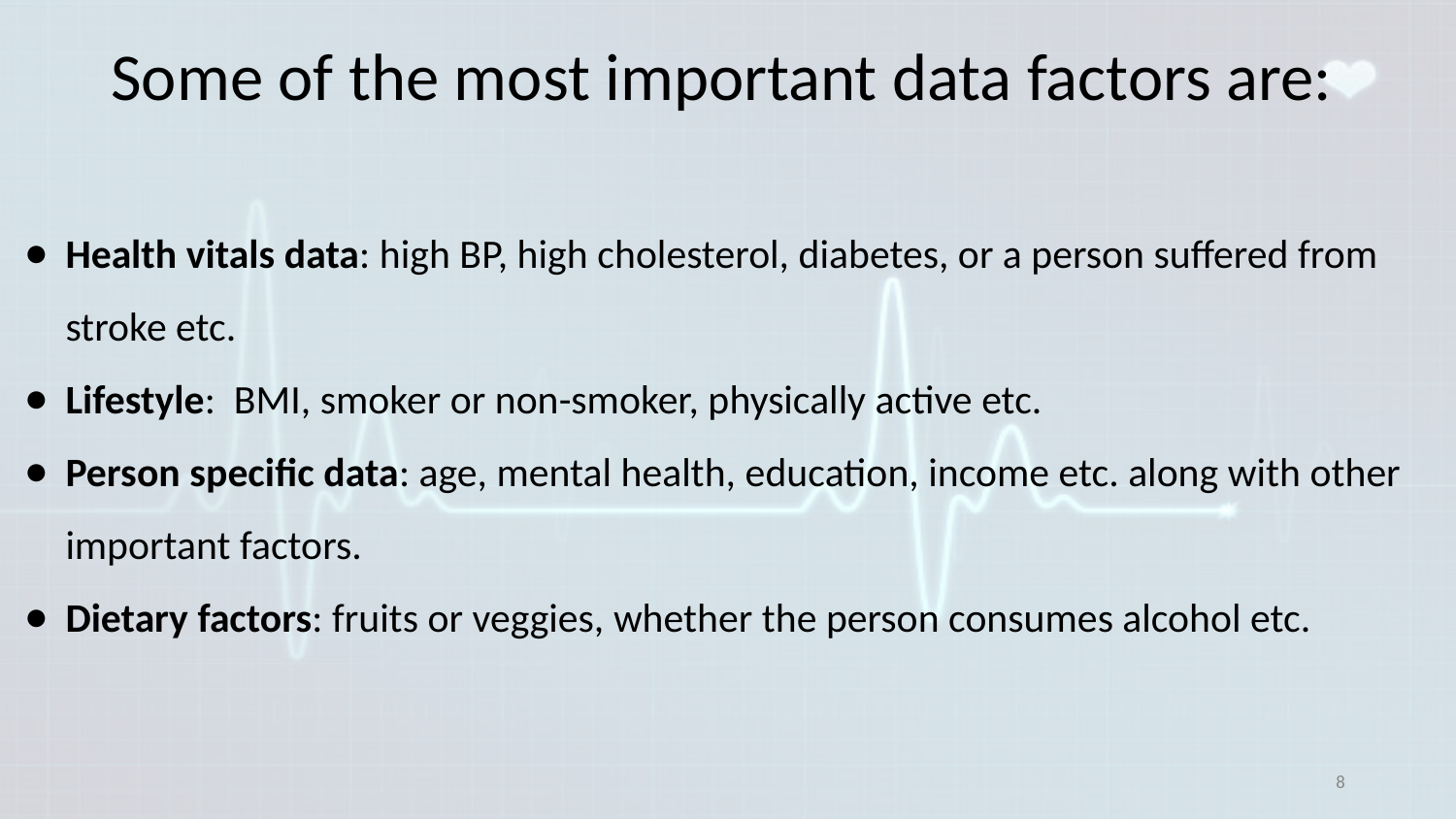

# Some of the most important data factors are:
Health vitals data: high BP, high cholesterol, diabetes, or a person suffered from stroke etc.
Lifestyle:  BMI, smoker or non-smoker, physically active etc.
Person specific data: age, mental health, education, income etc. along with other important factors.
Dietary factors: fruits or veggies, whether the person consumes alcohol etc.
8